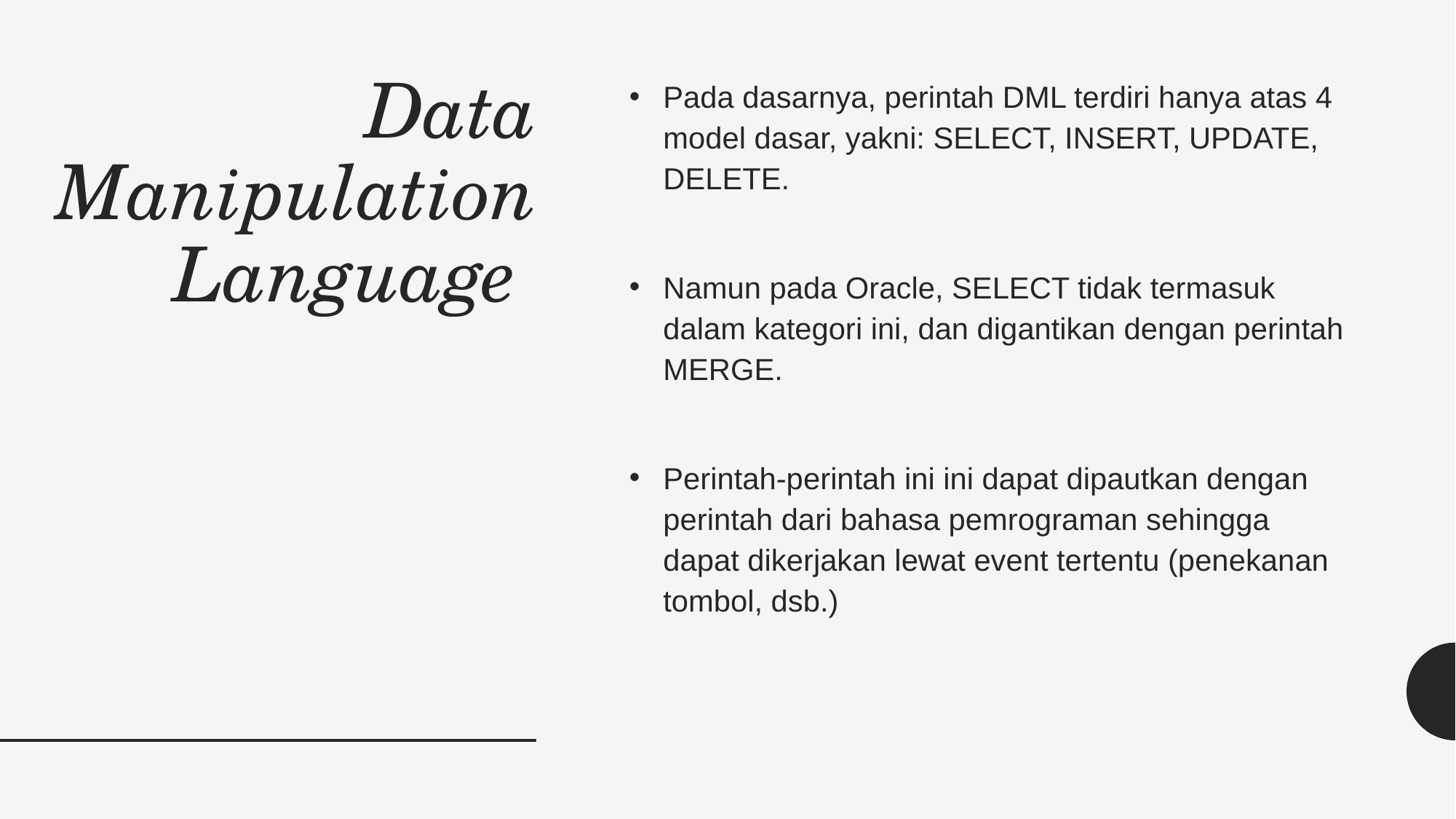

# Data Manipulation Language
Pada dasarnya, perintah DML terdiri hanya atas 4 model dasar, yakni: SELECT, INSERT, UPDATE, DELETE.

Namun pada Oracle, SELECT tidak termasuk dalam kategori ini, dan digantikan dengan perintah MERGE.

Perintah-perintah ini ini dapat dipautkan dengan perintah dari bahasa pemrograman sehingga dapat dikerjakan lewat event tertentu (penekanan tombol, dsb.)